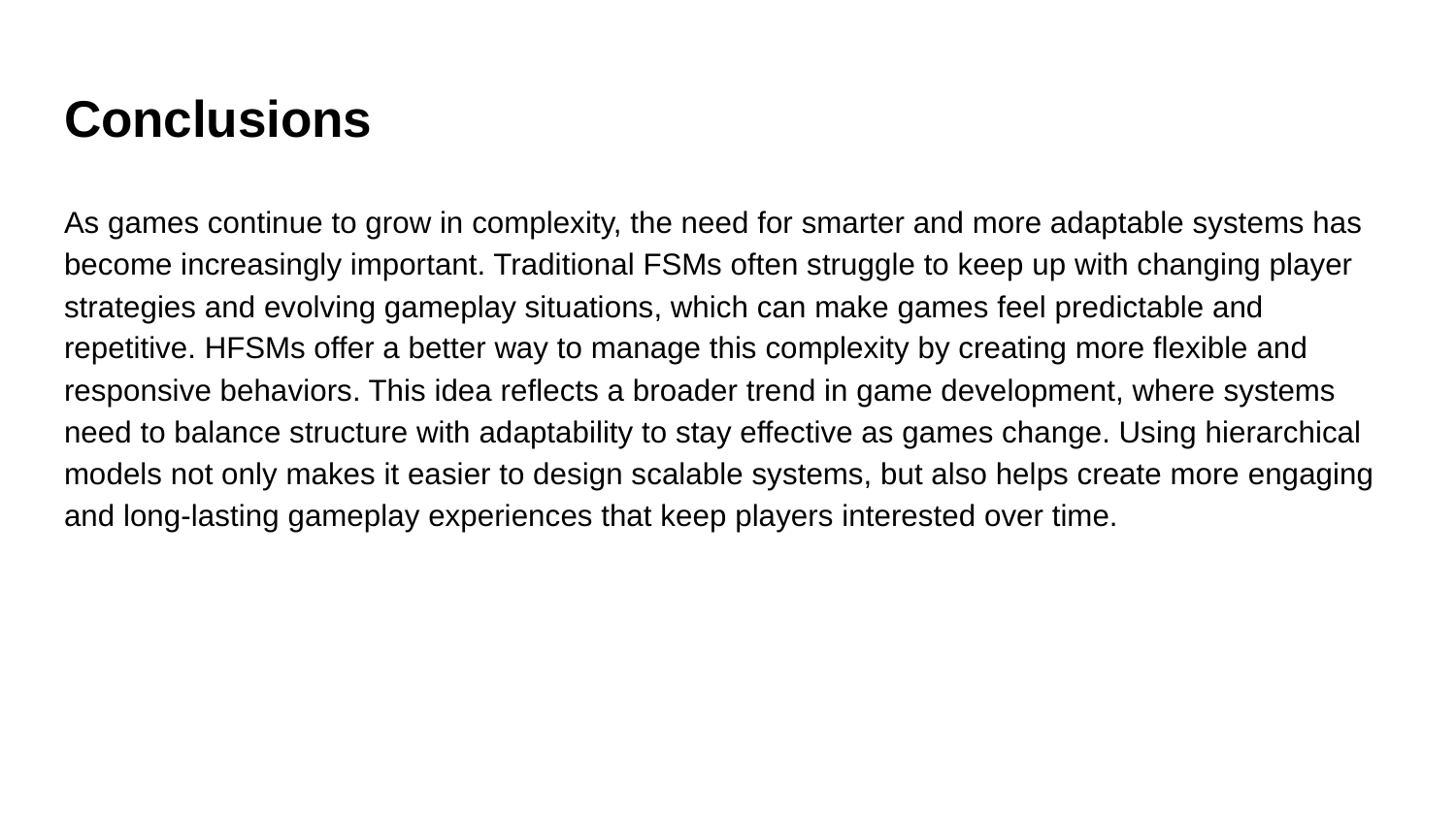

# Conclusions

As games continue to grow in complexity, the need for smarter and more adaptable systems has become increasingly important. Traditional FSMs often struggle to keep up with changing player strategies and evolving gameplay situations, which can make games feel predictable and repetitive. HFSMs offer a better way to manage this complexity by creating more flexible and responsive behaviors. This idea reflects a broader trend in game development, where systems need to balance structure with adaptability to stay effective as games change. Using hierarchical models not only makes it easier to design scalable systems, but also helps create more engaging and long-lasting gameplay experiences that keep players interested over time.